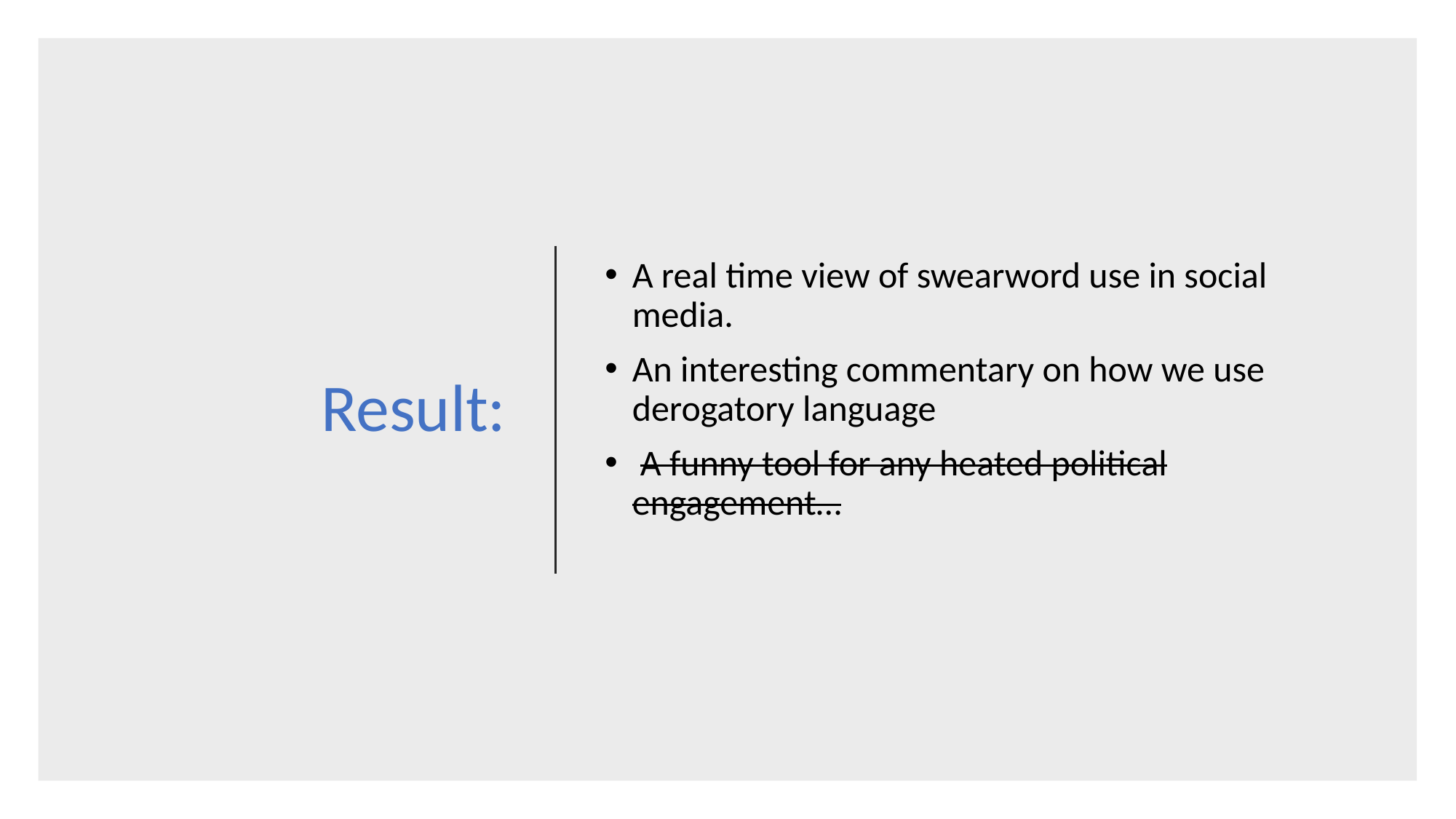

# Result:
A real time view of swearword use in social media.
An interesting commentary on how we use derogatory language
 A funny tool for any heated political engagement…